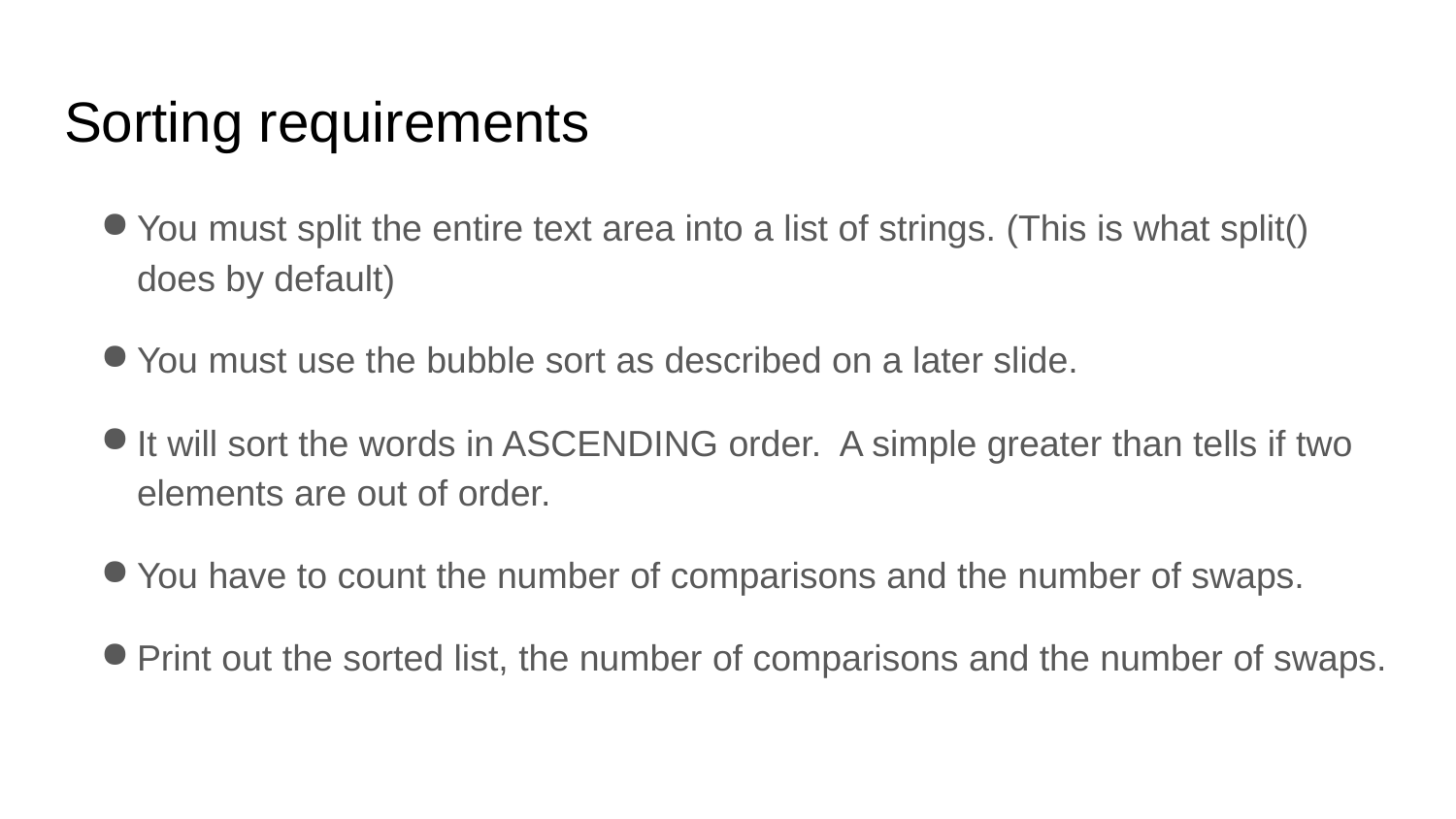

# Sorting requirements
You must split the entire text area into a list of strings. (This is what split() does by default)
You must use the bubble sort as described on a later slide.
It will sort the words in ASCENDING order.  A simple greater than tells if two elements are out of order.
You have to count the number of comparisons and the number of swaps.
Print out the sorted list, the number of comparisons and the number of swaps.